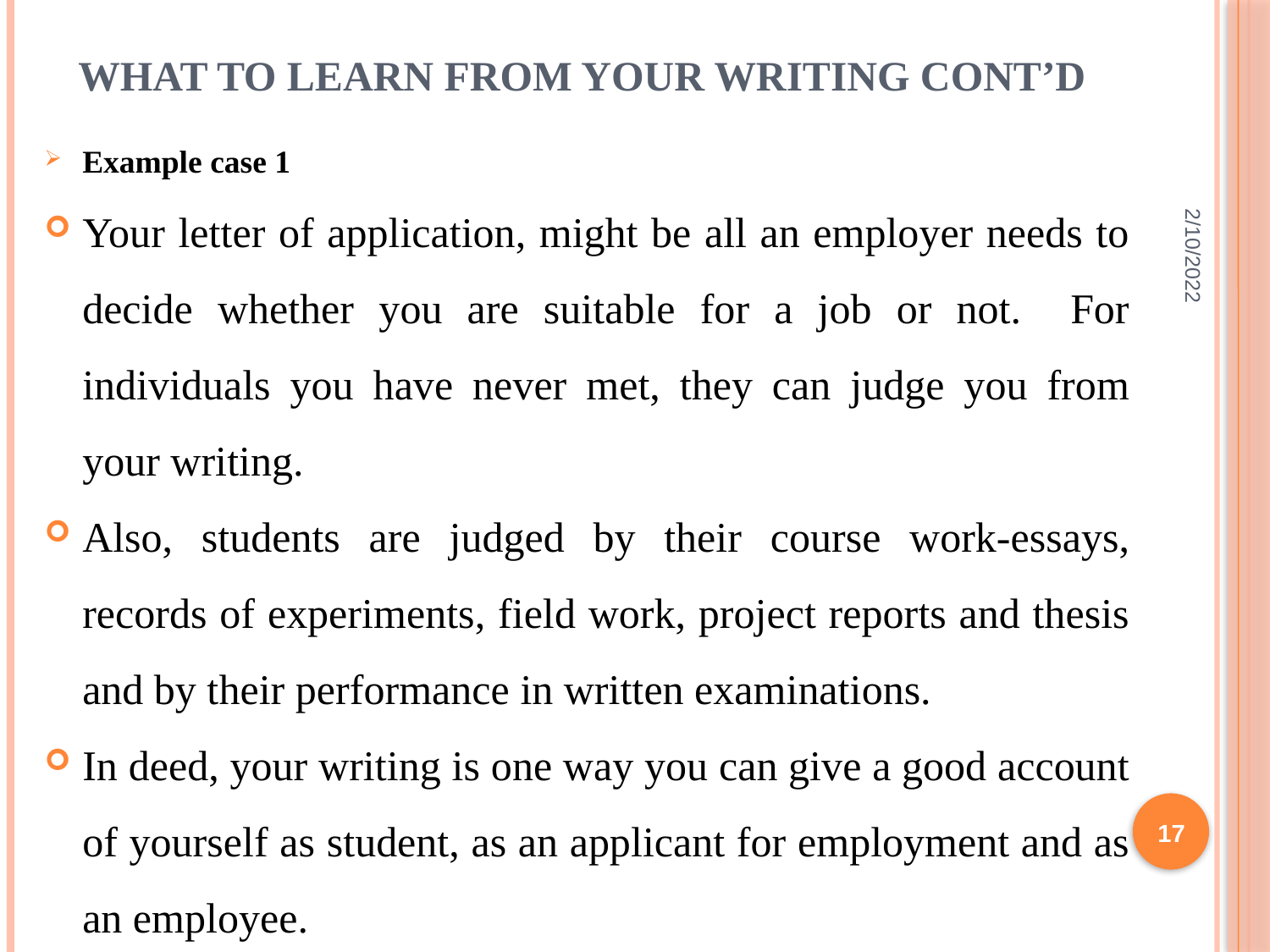

# What to Learn from Your Writing CONT’D
Example case 1
Your letter of application, might be all an employer needs to decide whether you are suitable for a job or not.  For individuals you have never met, they can judge you from your writing.
Also, students are judged by their course work-essays, records of experiments, field work, project reports and thesis and by their performance in written examinations.
In deed, your writing is one way you can give a good account of yourself as student, as an applicant for employment and as an employee.

2/10/2022
17